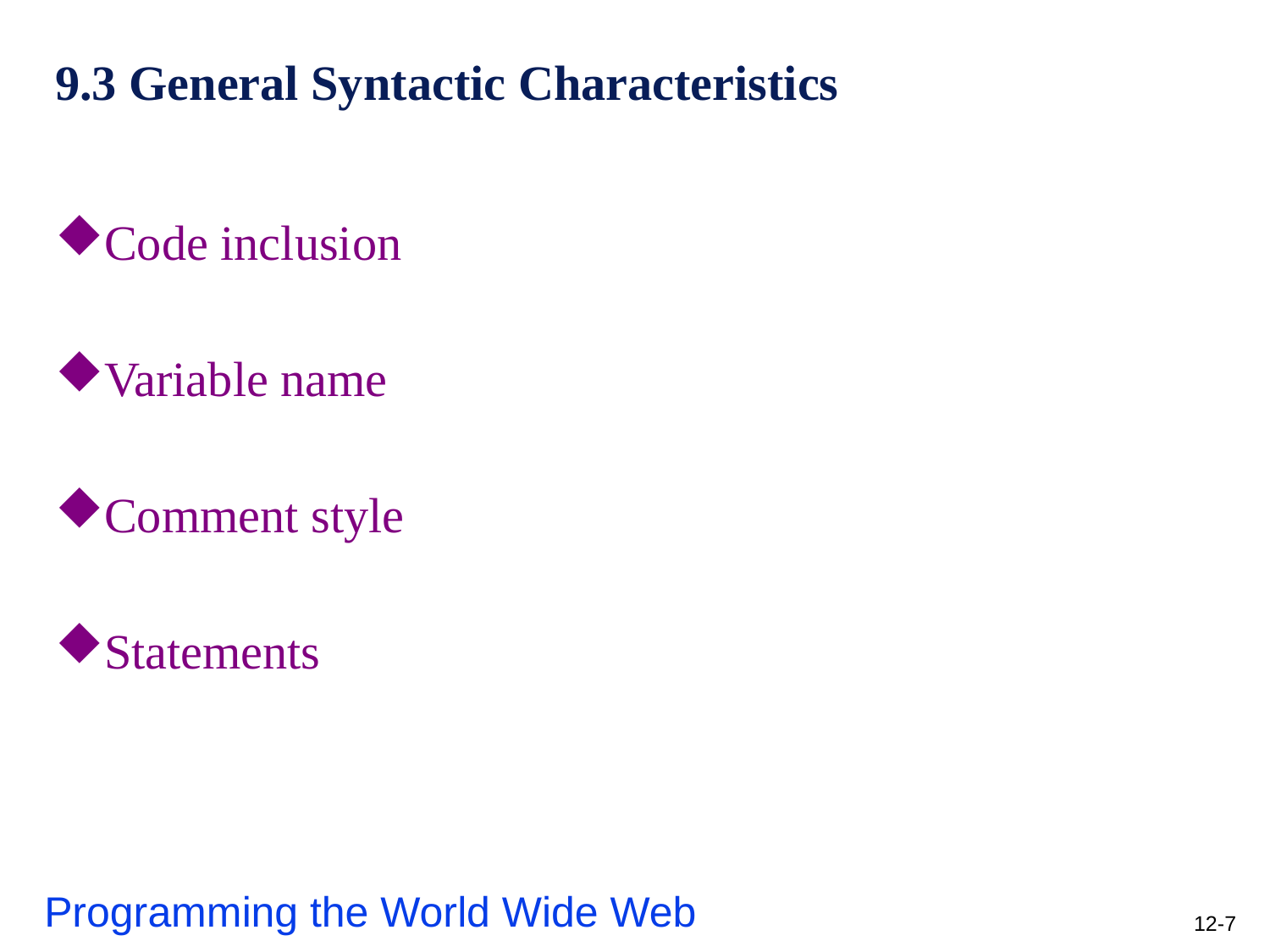

# 9.3 General Syntactic Characteristics

Code inclusion

Variable name

Comment style

Statements